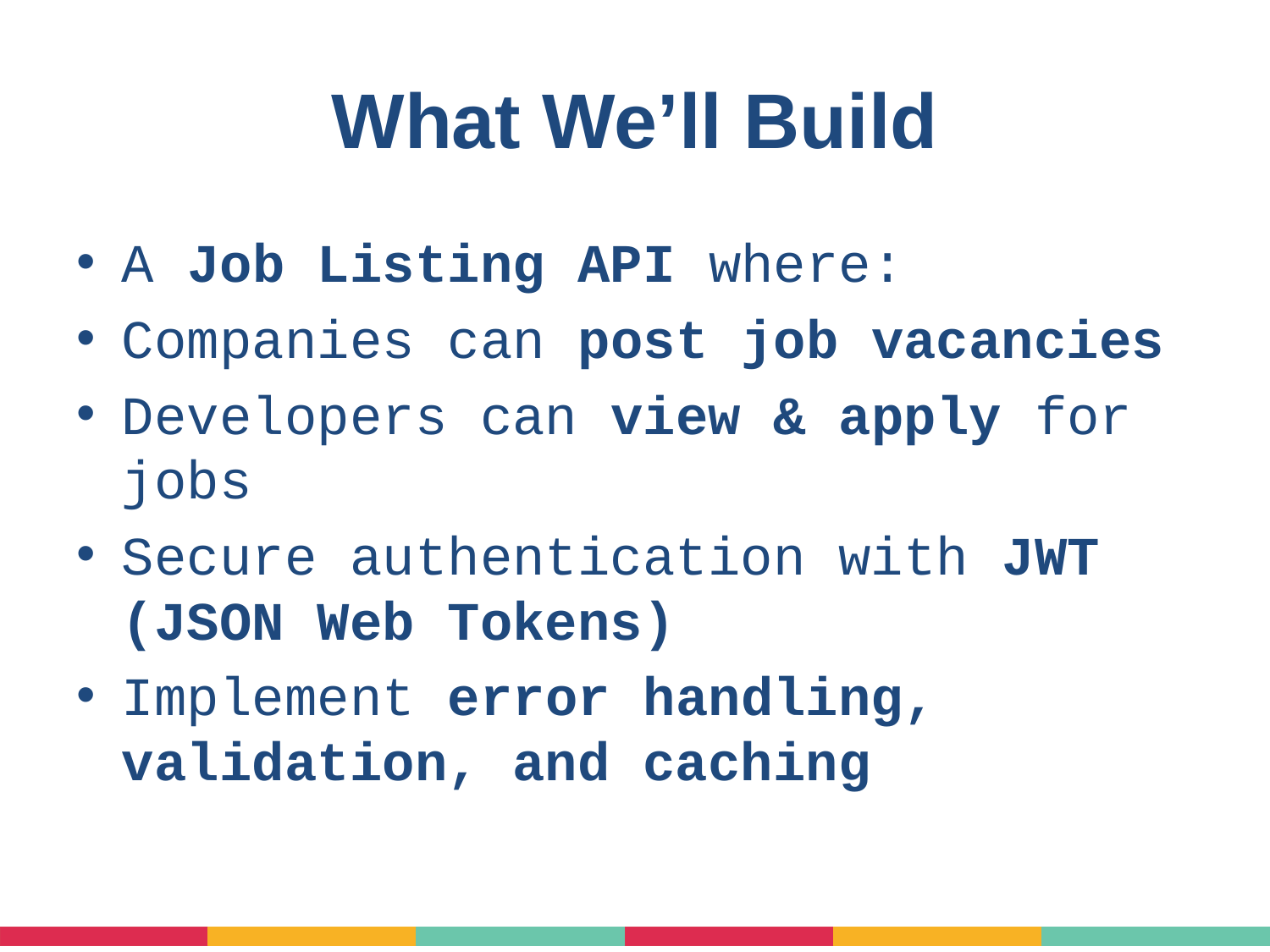

# What We’ll Build
A Job Listing API where:
Companies can post job vacancies
Developers can view & apply for jobs
Secure authentication with JWT (JSON Web Tokens)
Implement error handling, validation, and caching